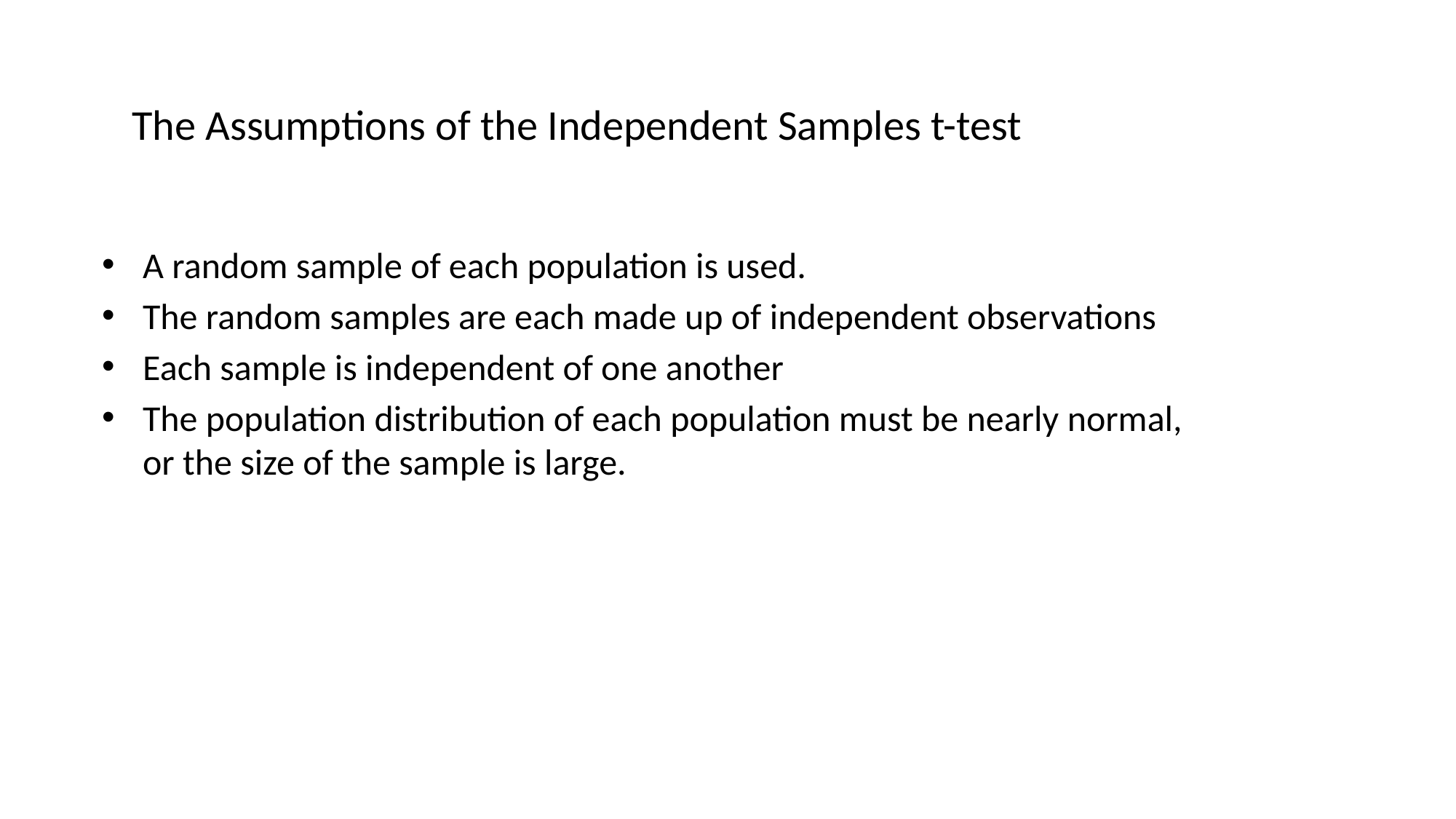

# The Assumptions of the Independent Samples t-test
A random sample of each population is used.
The random samples are each made up of independent observations
Each sample is independent of one another
The population distribution of each population must be nearly normal, or the size of the sample is large.